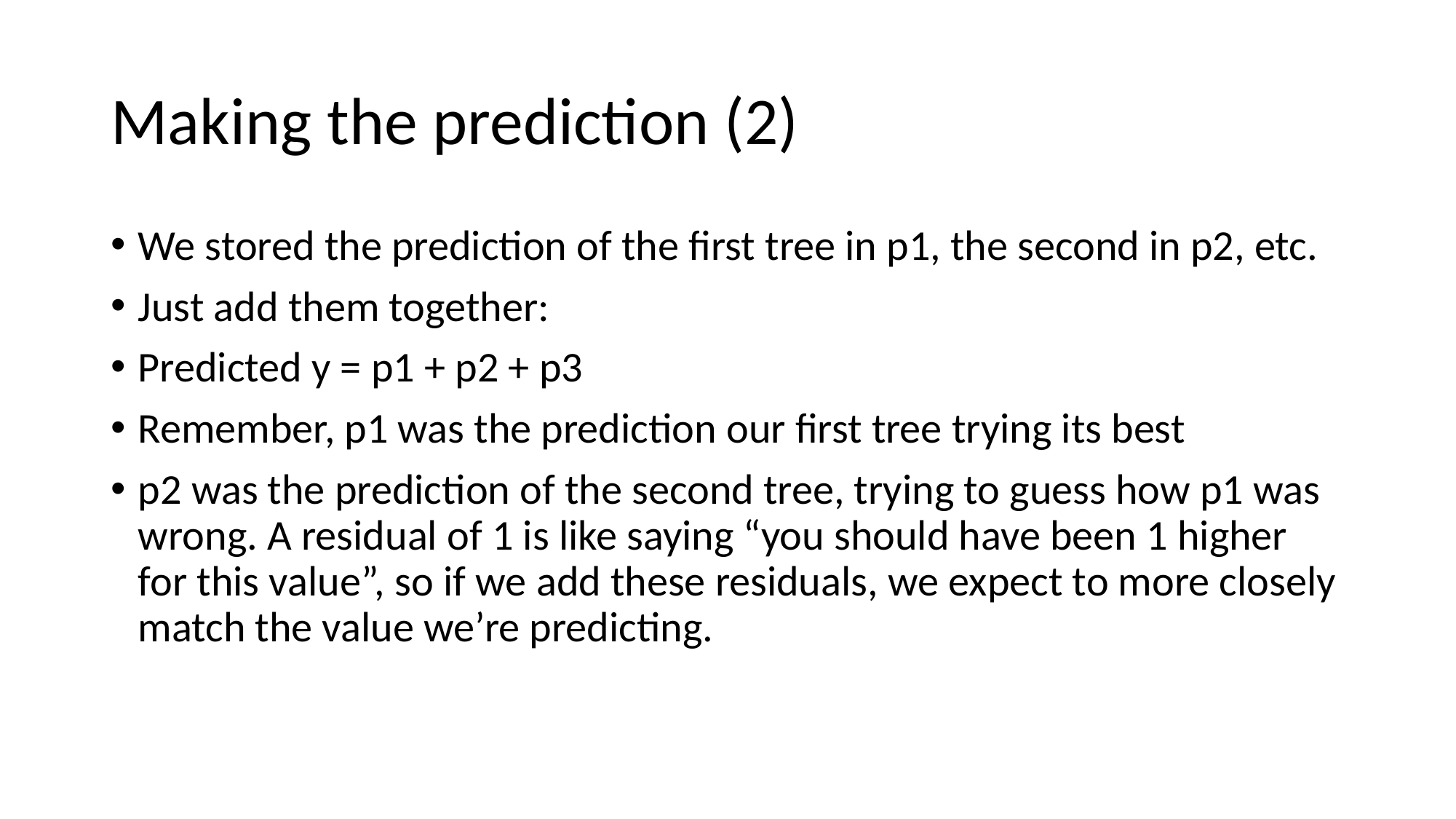

# Making the prediction (2)
We stored the prediction of the first tree in p1, the second in p2, etc.
Just add them together:
Predicted y = p1 + p2 + p3
Remember, p1 was the prediction our first tree trying its best
p2 was the prediction of the second tree, trying to guess how p1 was wrong. A residual of 1 is like saying “you should have been 1 higher for this value”, so if we add these residuals, we expect to more closely match the value we’re predicting.